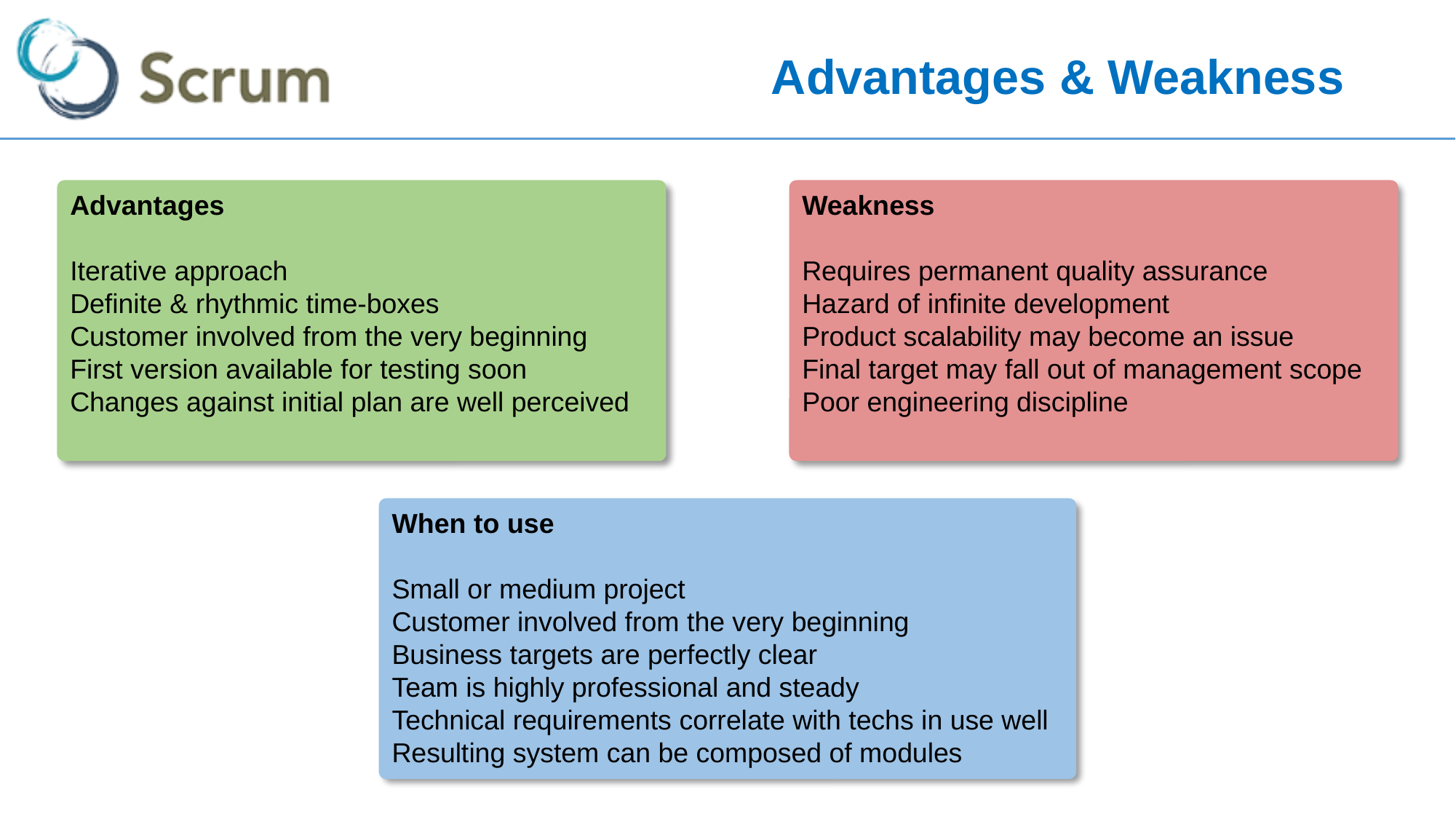

# Advantages & Weakness
Advantages

Iterative approach
Definite & rhythmic time-boxes
Customer involved from the very beginning
First version available for testing soon
Changes against initial plan are well perceived
Weakness

Requires permanent quality assurance
Hazard of infinite development
Product scalability may become an issue
Final target may fall out of management scope
Poor engineering discipline
When to use

Small or medium project
Customer involved from the very beginning
Business targets are perfectly clear
Team is highly professional and steady
Technical requirements correlate with techs in use well
Resulting system can be composed of modules